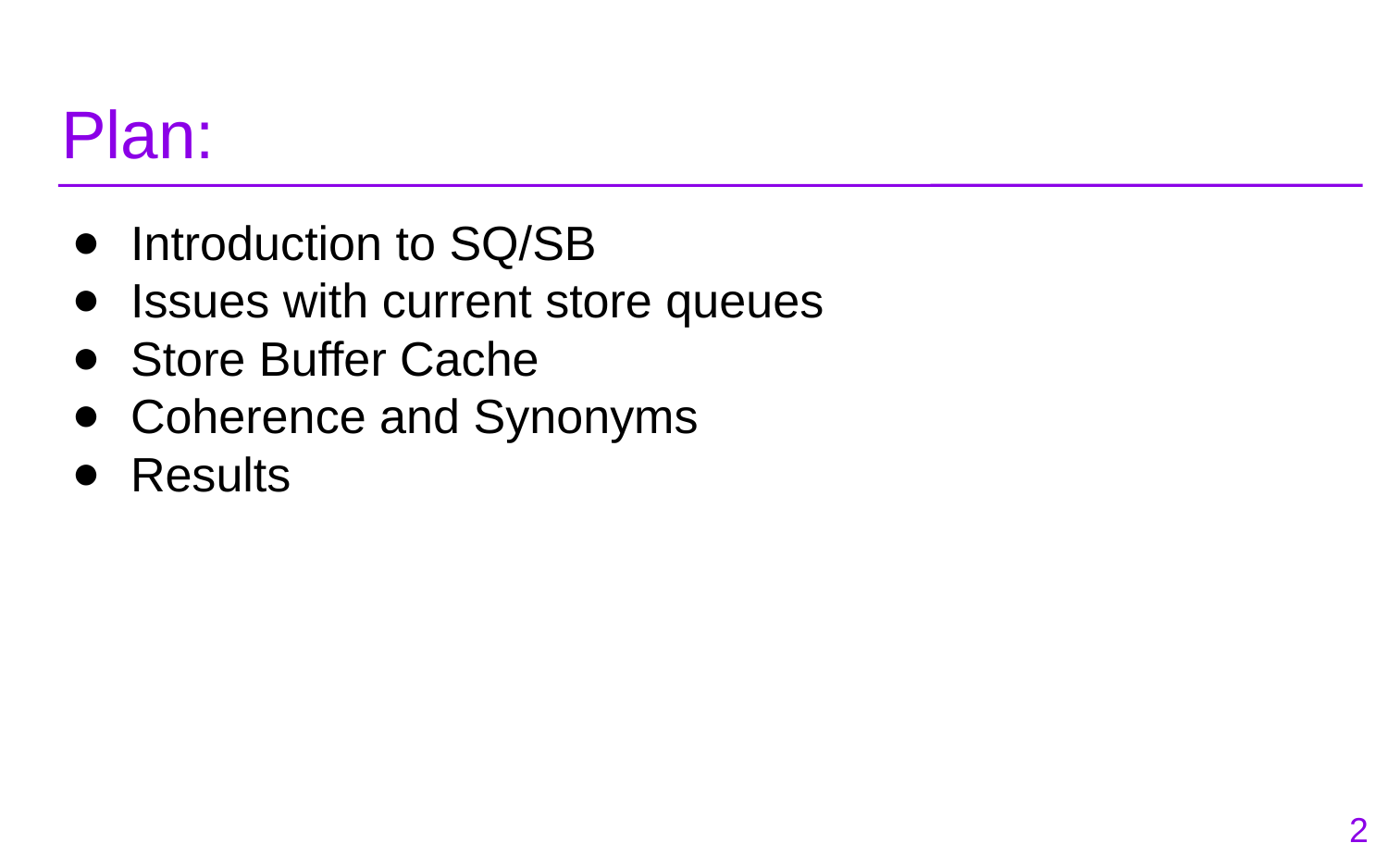

# Plan:
Introduction to SQ/SB
Issues with current store queues
Store Buffer Cache
Coherence and Synonyms
Results
2